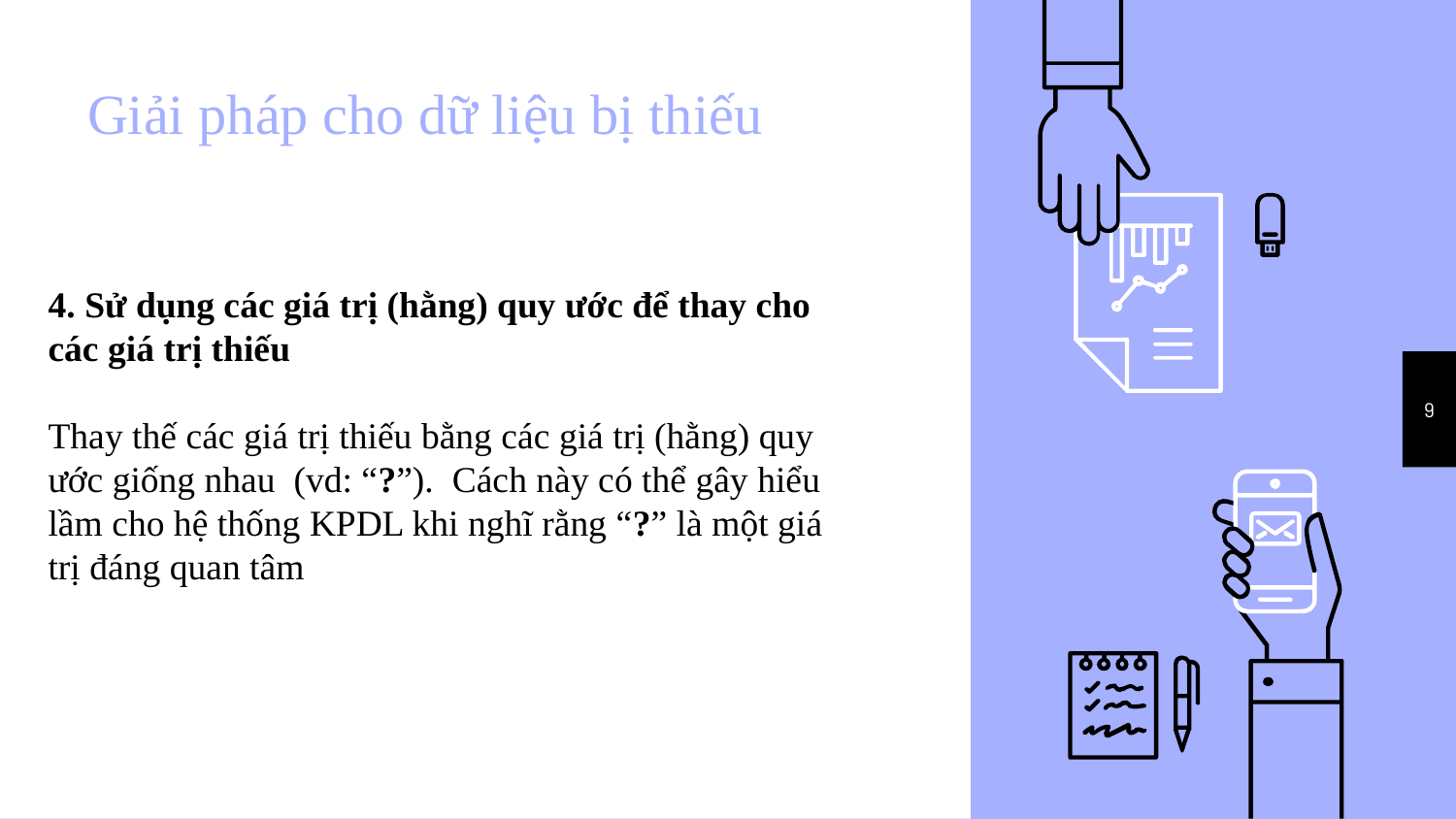

# Giải pháp cho dữ liệu bị thiếu
4. Sử dụng các giá trị (hằng) quy ước để thay cho các giá trị thiếu

Thay thế các giá trị thiếu bằng các giá trị (hằng) quy ước giống nhau  (vd: “?”).  Cách này có thể gây hiểu lầm cho hệ thống KPDL khi nghĩ rằng “?” là một giá trị đáng quan tâm

9